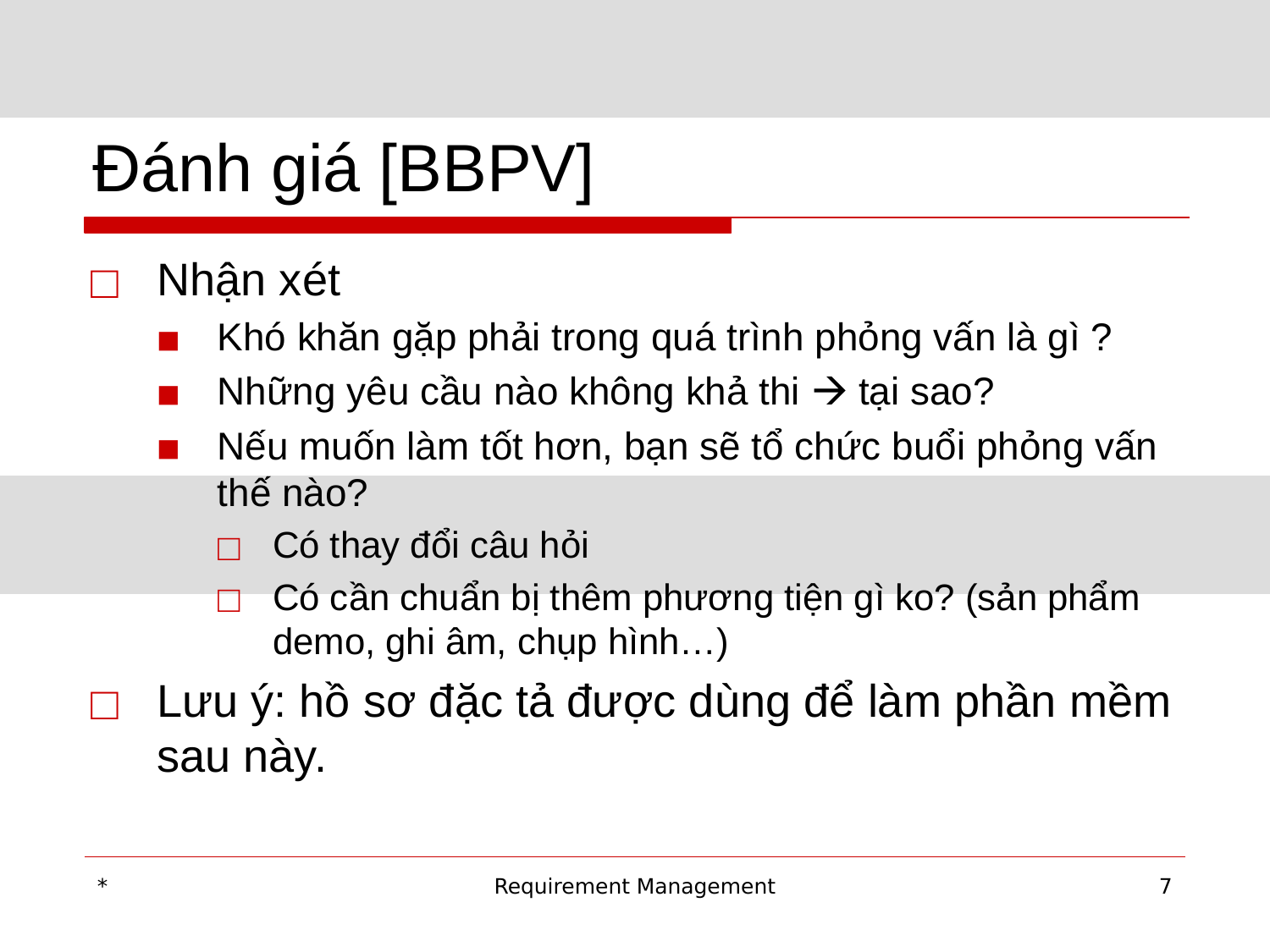

# Đánh giá [BBPV]
Nhận xét
Khó khăn gặp phải trong quá trình phỏng vấn là gì ?
Những yêu cầu nào không khả thi 🡪 tại sao?
Nếu muốn làm tốt hơn, bạn sẽ tổ chức buổi phỏng vấn thế nào?
Có thay đổi câu hỏi
Có cần chuẩn bị thêm phương tiện gì ko? (sản phẩm demo, ghi âm, chụp hình…)
Lưu ý: hồ sơ đặc tả được dùng để làm phần mềm sau này.
*
Requirement Management
7